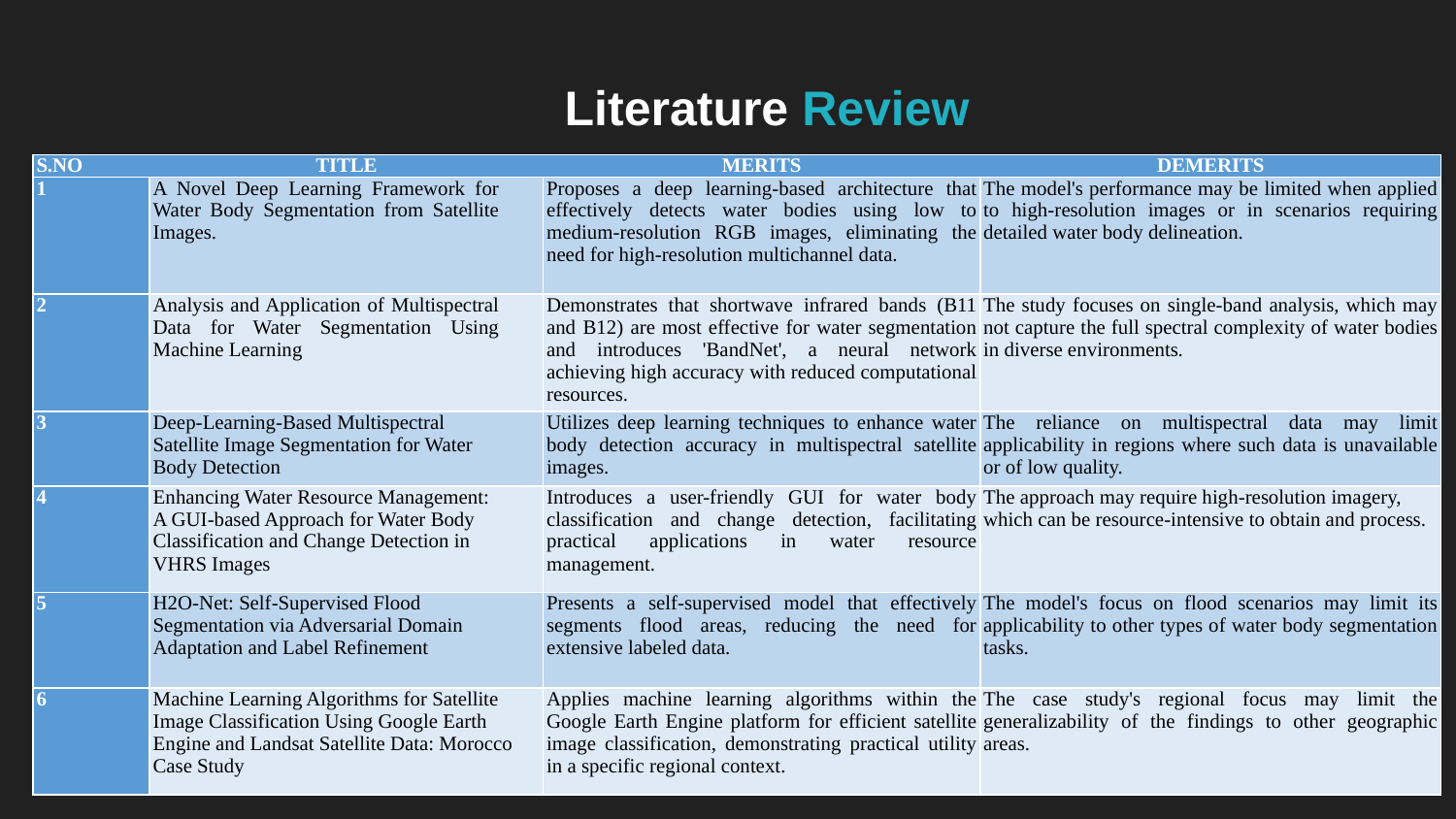

# Literature Review
| S.NO | TITLE | MERITS | DEMERITS |
| --- | --- | --- | --- |
| 1 | A Novel Deep Learning Framework for Water Body Segmentation from Satellite Images. | Proposes a deep learning-based architecture that effectively detects water bodies using low to medium-resolution RGB images, eliminating the need for high-resolution multichannel data. | The model's performance may be limited when applied to high-resolution images or in scenarios requiring detailed water body delineation. |
| 2 | Analysis and Application of Multispectral Data for Water Segmentation Using Machine Learning | Demonstrates that shortwave infrared bands (B11 and B12) are most effective for water segmentation and introduces 'BandNet', a neural network achieving high accuracy with reduced computational resources. | The study focuses on single-band analysis, which may not capture the full spectral complexity of water bodies in diverse environments. |
| 3 | Deep-Learning-Based Multispectral Satellite Image Segmentation for Water Body Detection | Utilizes deep learning techniques to enhance water body detection accuracy in multispectral satellite images. | The reliance on multispectral data may limit applicability in regions where such data is unavailable or of low quality. |
| 4 | Enhancing Water Resource Management: A GUI-based Approach for Water Body Classification and Change Detection in VHRS Images | Introduces a user-friendly GUI for water body classification and change detection, facilitating practical applications in water resource management. | The approach may require high-resolution imagery, which can be resource-intensive to obtain and process. |
| 5 | H2O-Net: Self-Supervised Flood Segmentation via Adversarial Domain Adaptation and Label Refinement | Presents a self-supervised model that effectively segments flood areas, reducing the need for extensive labeled data. | The model's focus on flood scenarios may limit its applicability to other types of water body segmentation tasks. |
| 6 | Machine Learning Algorithms for Satellite Image Classification Using Google Earth Engine and Landsat Satellite Data: Morocco Case Study | Applies machine learning algorithms within the Google Earth Engine platform for efficient satellite image classification, demonstrating practical utility in a specific regional context. | The case study's regional focus may limit the generalizability of the findings to other geographic areas. |